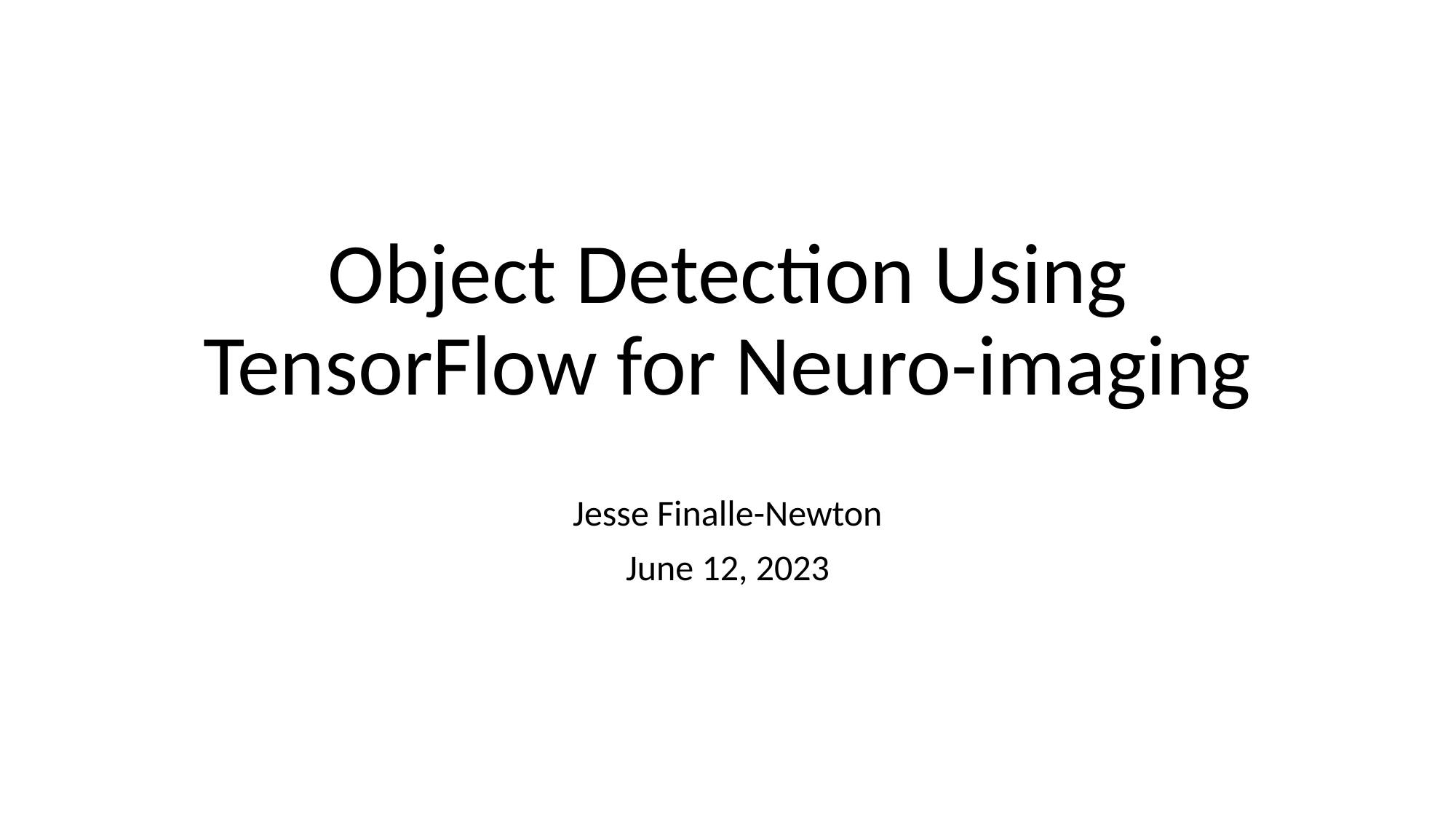

# Object Detection Using TensorFlow for Neuro-imaging

Jesse Finalle-Newton
June 12, 2023